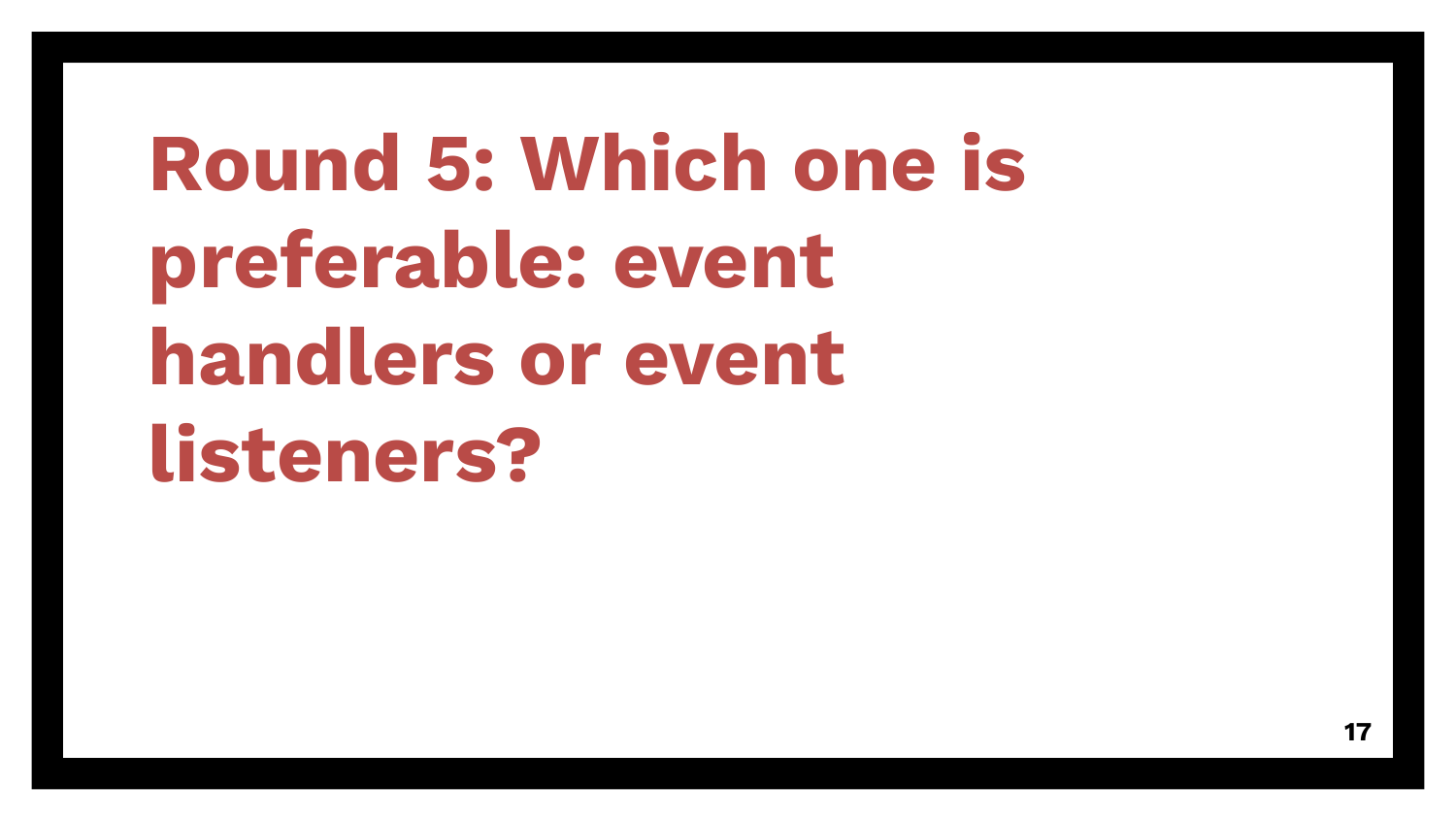

# Round 5: Which one is preferable: event handlers or event listeners?
17